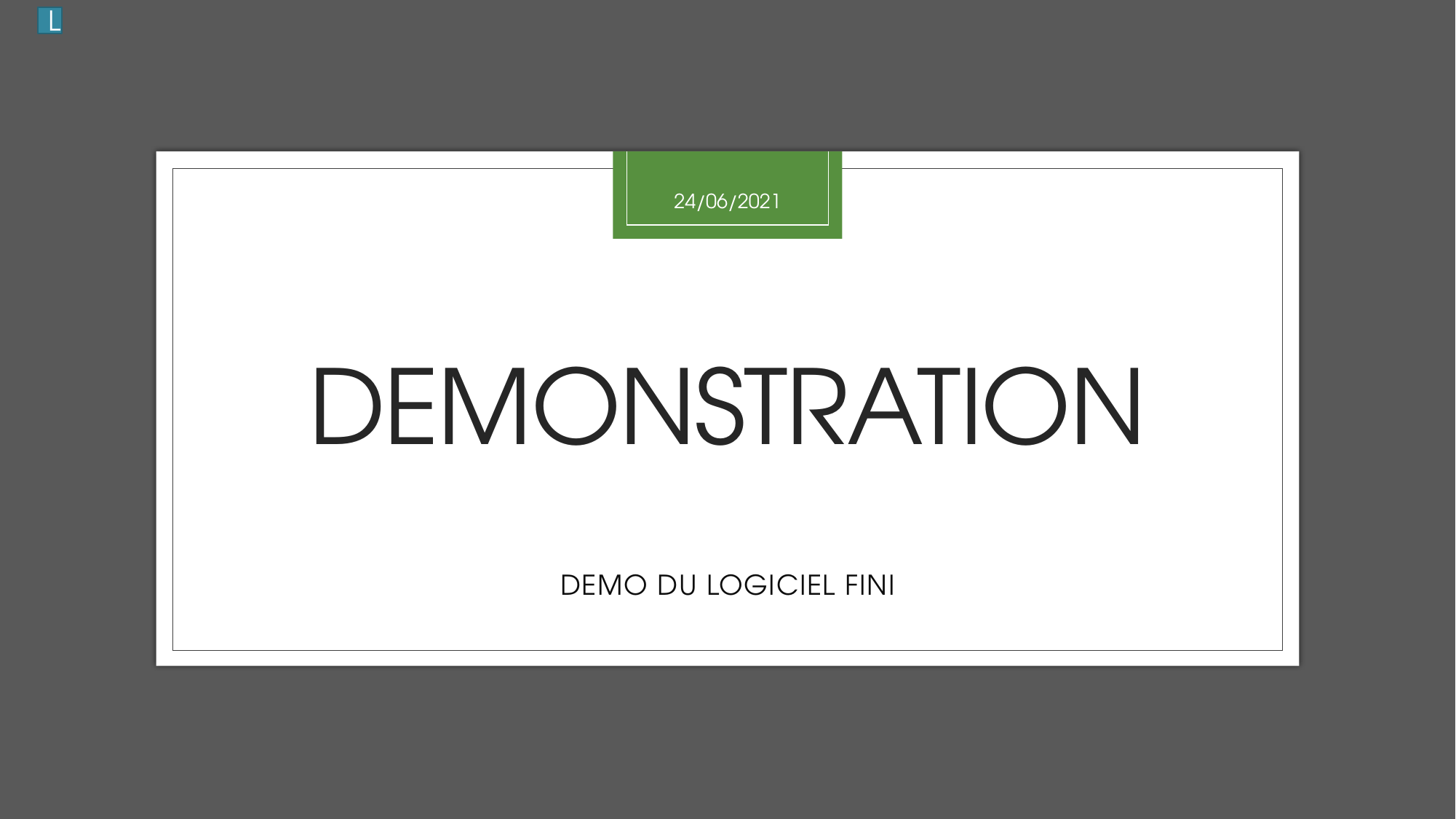

L
24/06/2021
# DEMONSTRATION
DEMO DU LOGICIEL FINI